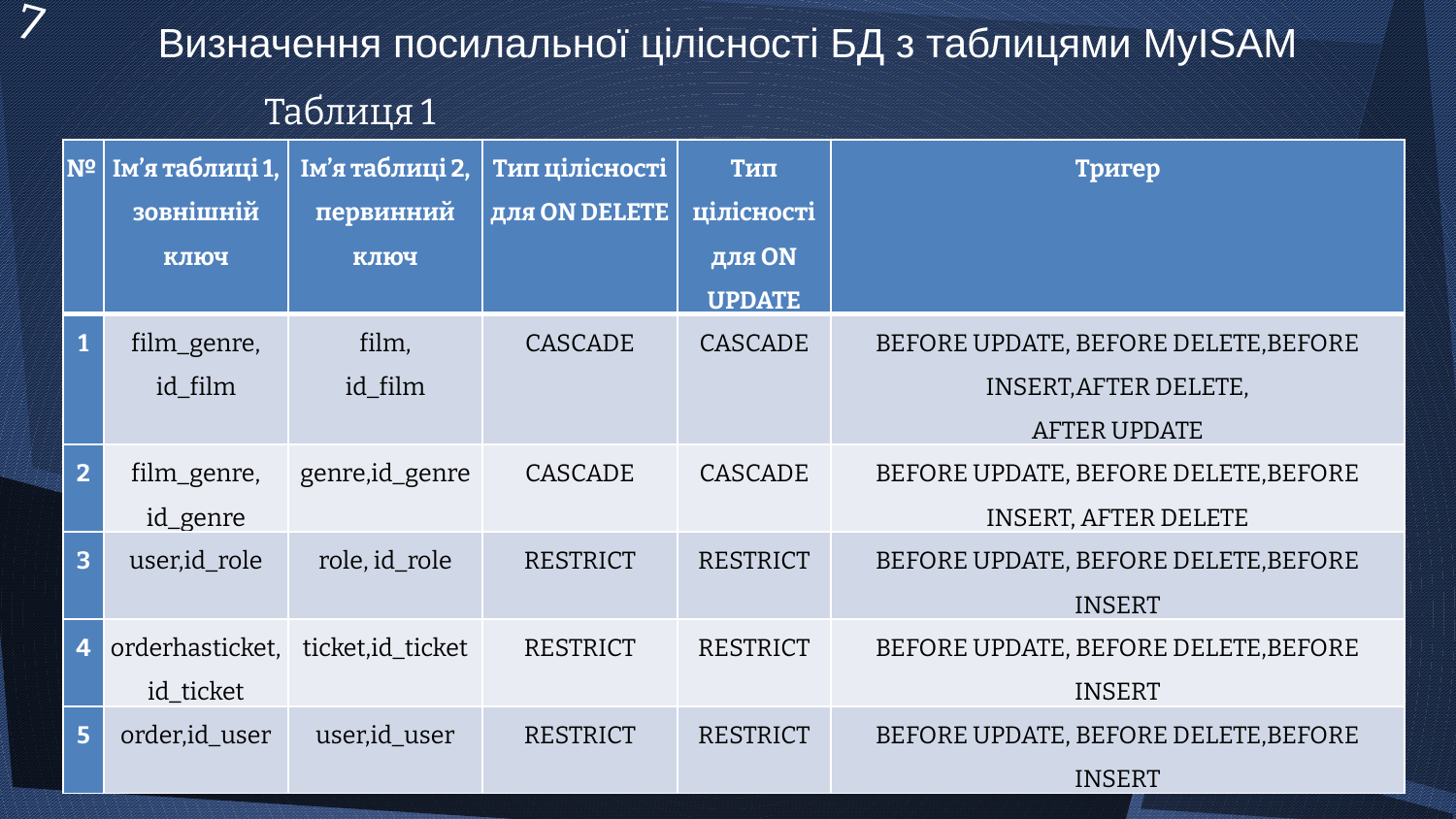

Визначення посилальної цілісності БД з таблицями MyISAM
7
Таблиця 1
| № | Ім’я таблиці 1, зовнішній ключ | Ім’я таблиці 2, первинний ключ | Тип цілісності для ON DELETE | Тип цілісності для ON UPDATE | Тригер |
| --- | --- | --- | --- | --- | --- |
| 1 | film\_genre, id\_film | film, id\_film | CASCADE | CASCADE | BEFORE UPDATE, BEFORE DELETE,BEFORE INSERT,AFTER DELETE, AFTER UPDATE |
| 2 | film\_genre, id\_genre | genre,id\_genre | CASCADE | CASCADE | BEFORE UPDATE, BEFORE DELETE,BEFORE INSERT, AFTER DELETE |
| 3 | user,id\_role | role, id\_role | RESTRICT | RESTRICT | BEFORE UPDATE, BEFORE DELETE,BEFORE INSERT |
| 4 | orderhasticket,id\_ticket | ticket,id\_ticket | RESTRICT | RESTRICT | BEFORE UPDATE, BEFORE DELETE,BEFORE INSERT |
| 5 | order,id\_user | user,id\_user | RESTRICT | RESTRICT | BEFORE UPDATE, BEFORE DELETE,BEFORE INSERT |